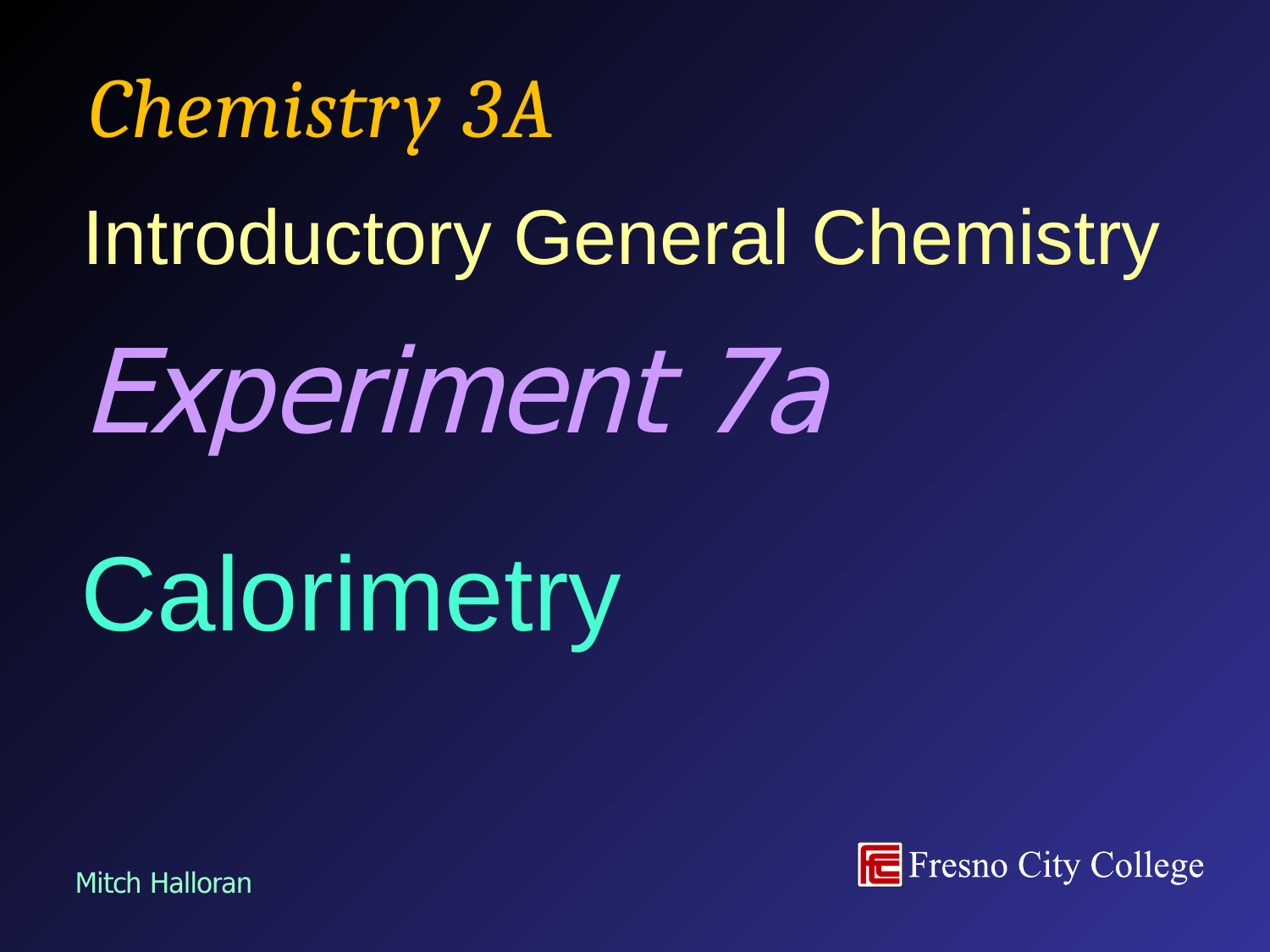

Chemistry 3A
# Introductory General Chemistry
Experiment 7a
Calorimetry

Mitch Halloran